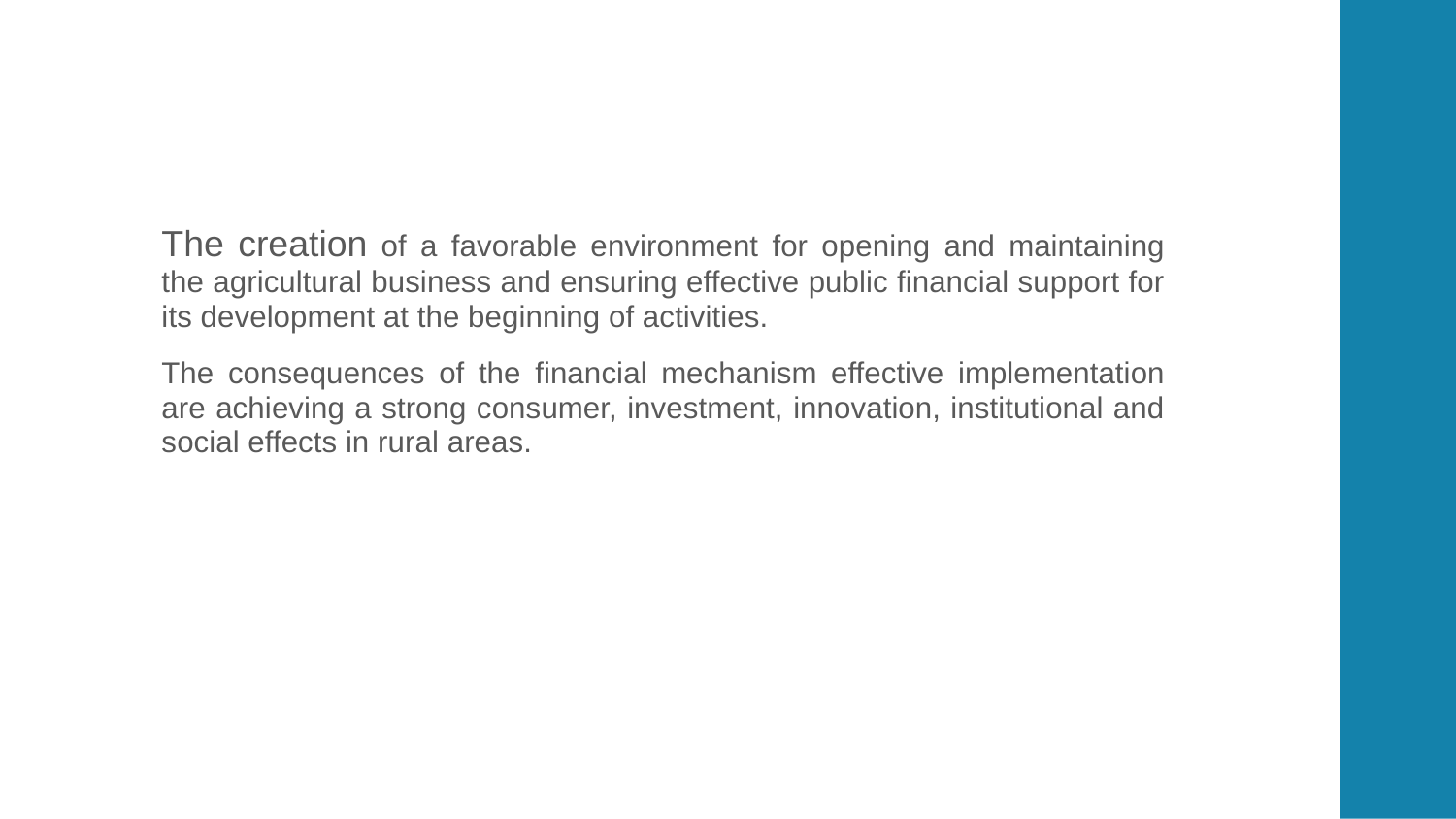

The creation of a favorable environment for opening and maintaining the agricultural business and ensuring effective public financial support for its development at the beginning of activities.
The consequences of the financial mechanism effective implementation are achieving a strong consumer, investment, innovation, institutional and social effects in rural areas.